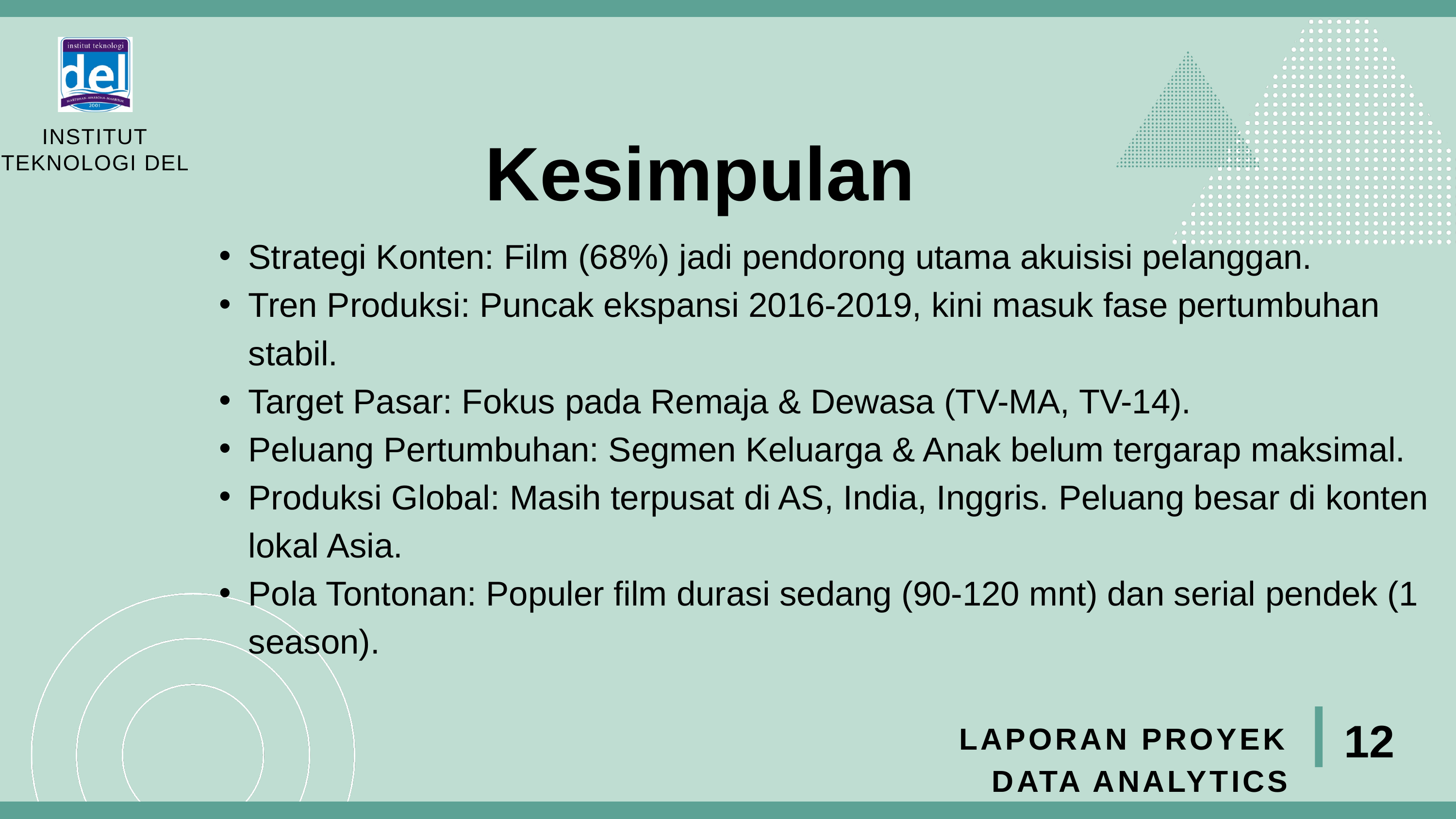

INSTITUT TEKNOLOGI DEL

Kesimpulan
Strategi Konten: Film (68%) jadi pendorong utama akuisisi pelanggan.
Tren Produksi: Puncak ekspansi 2016-2019, kini masuk fase pertumbuhan stabil.
Target Pasar: Fokus pada Remaja & Dewasa (TV-MA, TV-14).
Peluang Pertumbuhan: Segmen Keluarga & Anak belum tergarap maksimal.
Produksi Global: Masih terpusat di AS, India, Inggris. Peluang besar di konten lokal Asia.
Pola Tontonan: Populer film durasi sedang (90-120 mnt) dan serial pendek (1 season).

12

LAPORAN PROYEK DATA ANALYTICS